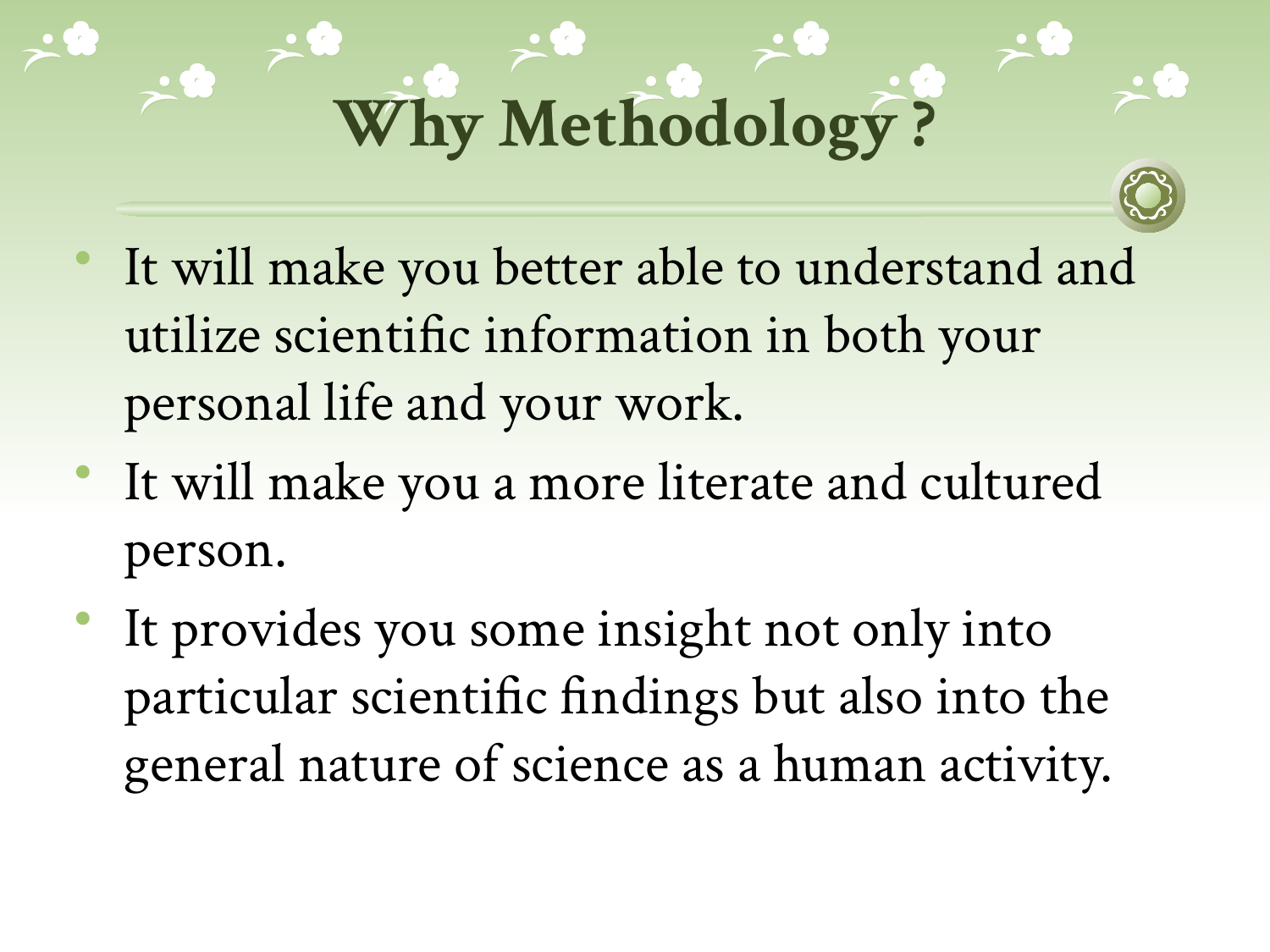

# Why Methodology ?
It will make you better able to understand and utilize scientific information in both your personal life and your work.
It will make you a more literate and cultured person.
It provides you some insight not only into particular scientific findings but also into the general nature of science as a human activity.